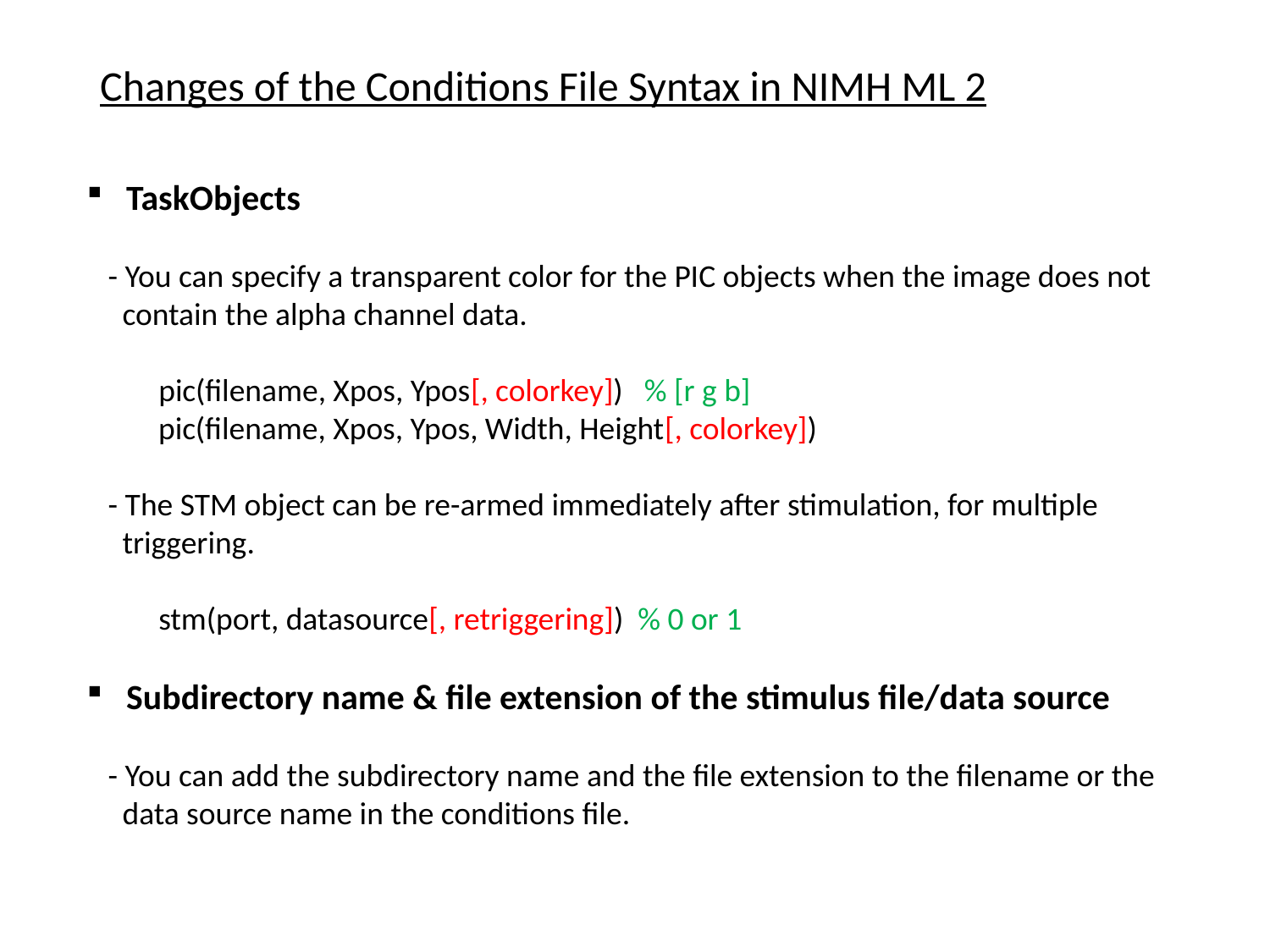

Changes of the Conditions File Syntax in NIMH ML 2
TaskObjects

   - You can specify a transparent color for the PIC objects when the image does not
     contain the alpha channel data.

          pic(filename, Xpos, Ypos[, colorkey])   % [r g b]
          pic(filename, Xpos, Ypos, Width, Height[, colorkey])

   - The STM object can be re-armed immediately after stimulation, for multiple
     triggering.

          stm(port, datasource[, retriggering])  % 0 or 1

Subdirectory name & file extension of the stimulus file/data source

   - You can add the subdirectory name and the file extension to the filename or the
     data source name in the conditions file.